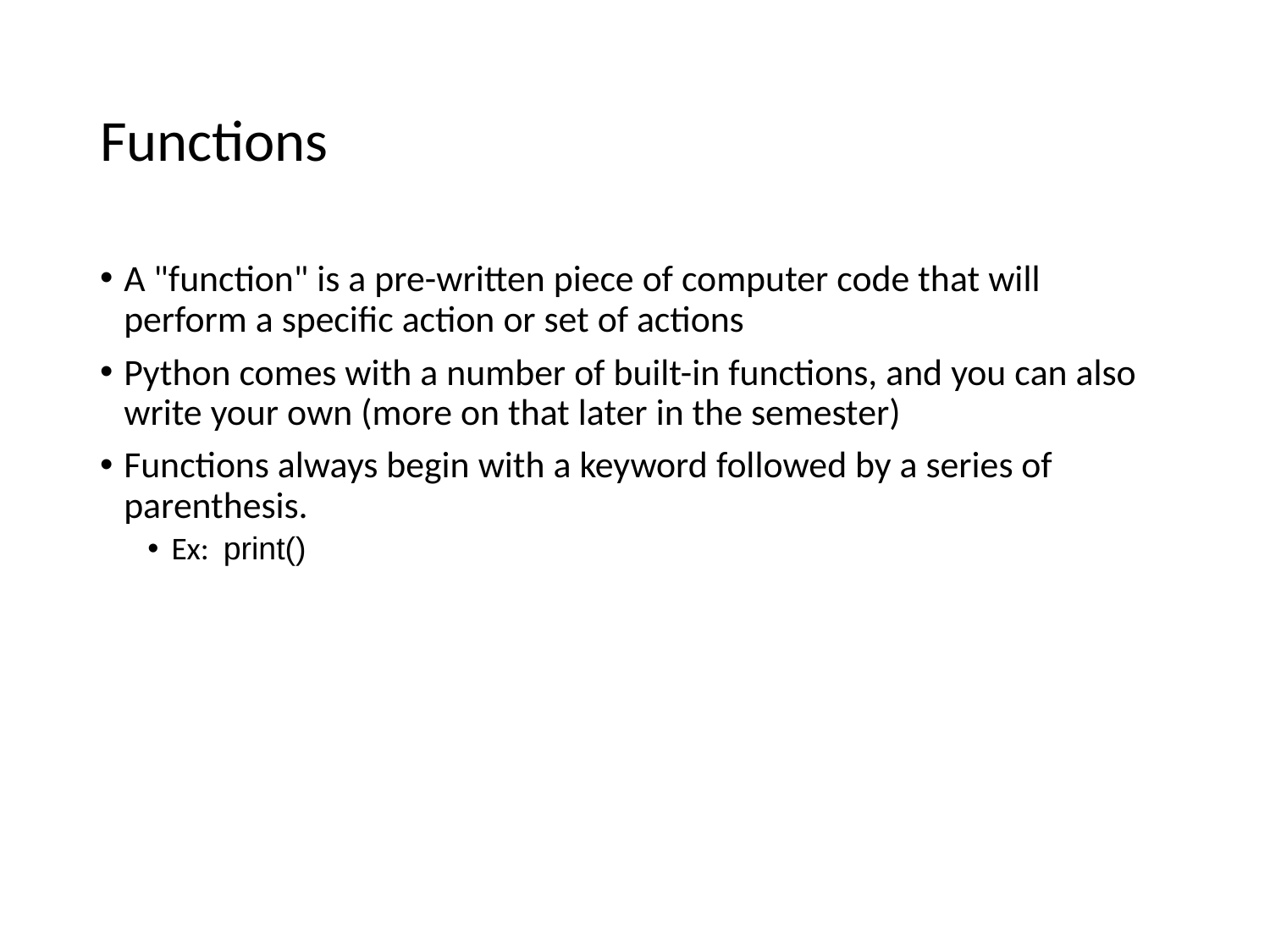

# Functions
A "function" is a pre-written piece of computer code that will perform a specific action or set of actions
Python comes with a number of built-in functions, and you can also write your own (more on that later in the semester)
Functions always begin with a keyword followed by a series of parenthesis.
Ex:  print()